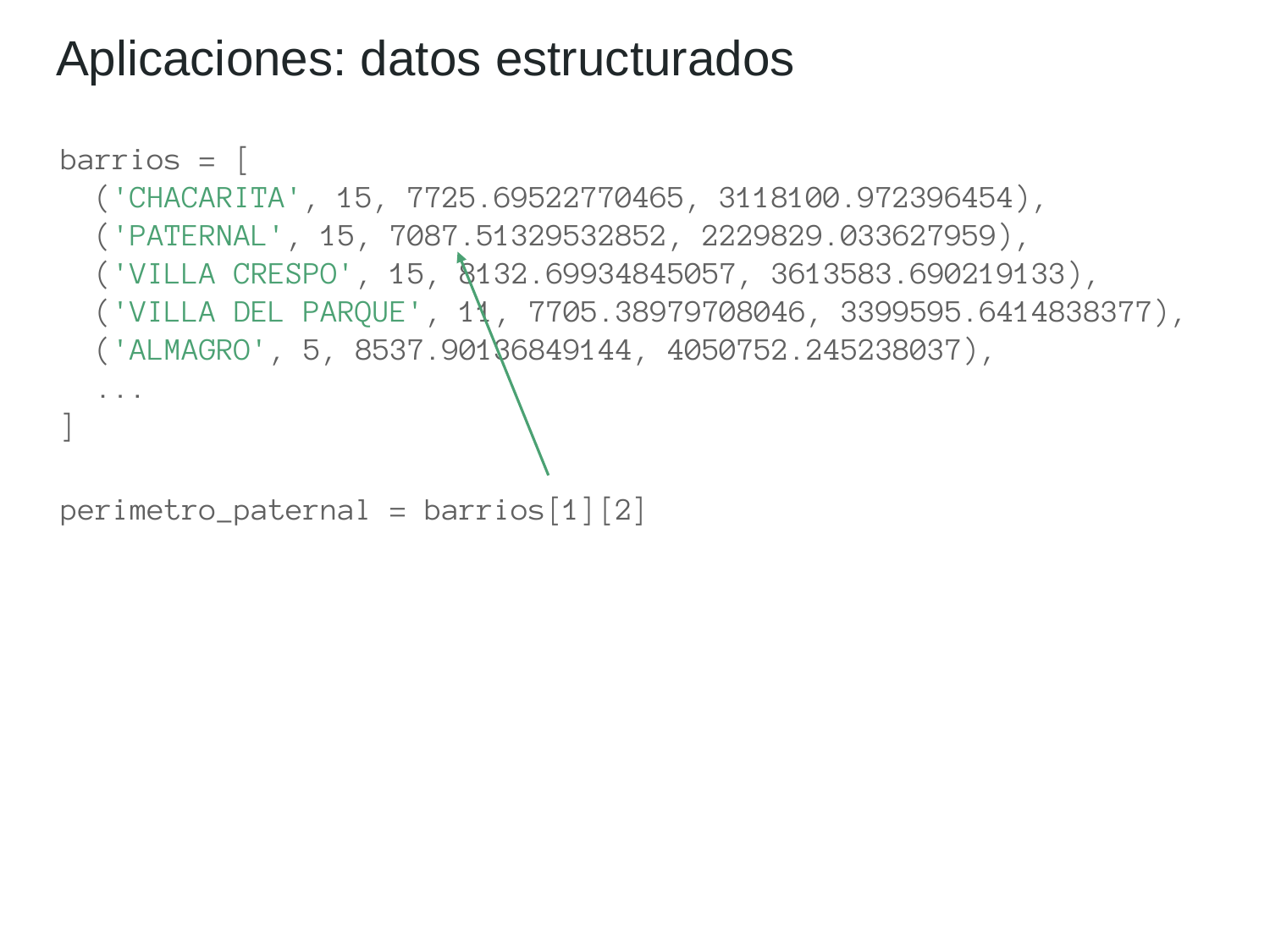

Aplicaciones: datos estructurados
barrios = [
  ('CHACARITA', 15, 7725.69522770465, 3118100.972396454),
  ('PATERNAL', 15, 7087.51329532852, 2229829.033627959),
  ('VILLA CRESPO', 15, 8132.69934845057, 3613583.690219133),
  ('VILLA DEL PARQUE', 11, 7705.38979708046, 3399595.6414838377),
  ('ALMAGRO', 5, 8537.90136849144, 4050752.245238037),
  ...
]
perimetro_paternal = barrios[1][2]